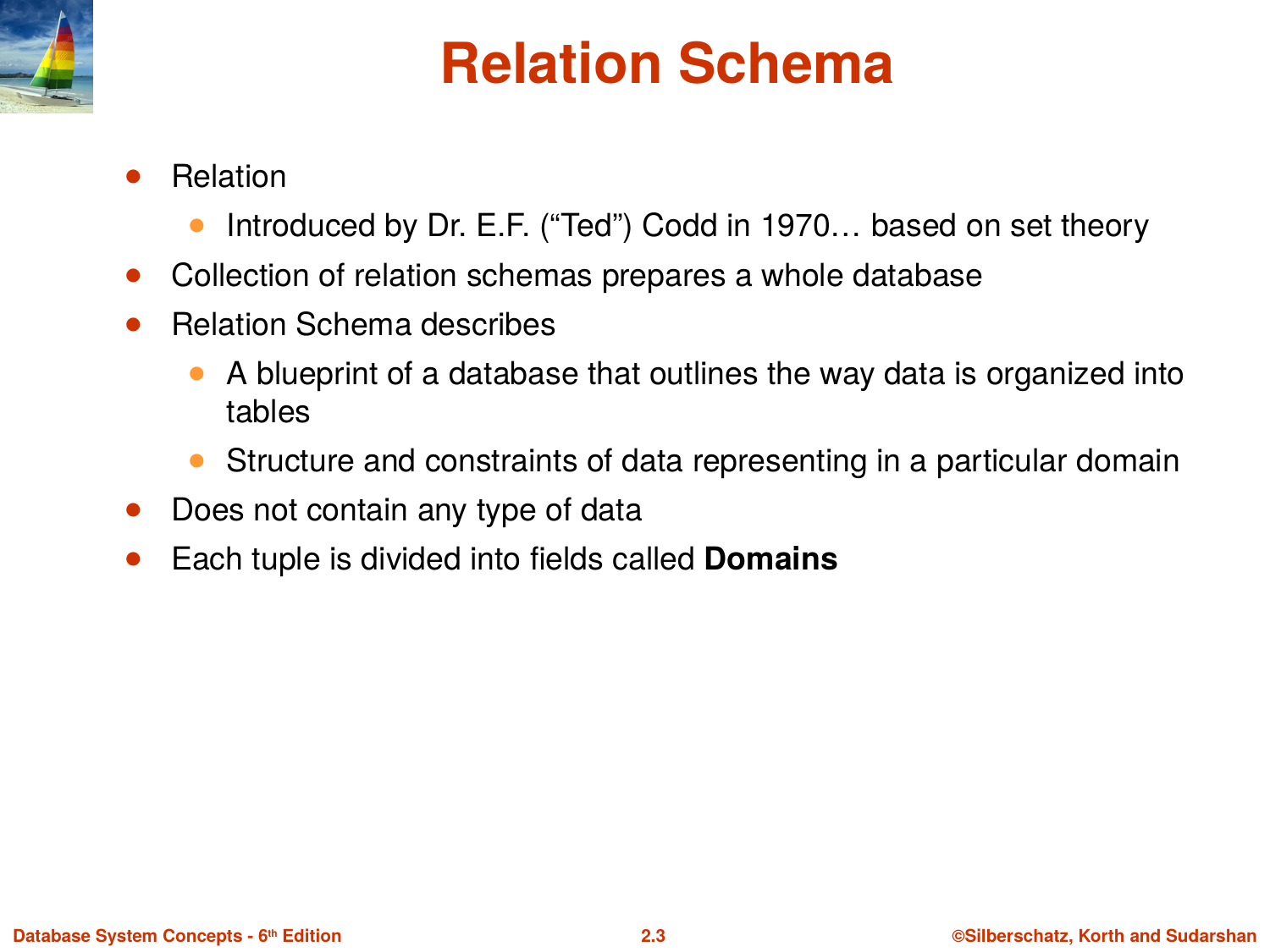

# Relation Schema
Relation
Introduced by Dr. E.F. (“Ted”) Codd in 1970… based on set theory
Collection of relation schemas prepares a whole database
Relation Schema describes
A blueprint of a database that outlines the way data is organized into tables
Structure and constraints of data representing in a particular domain
Does not contain any type of data
Each tuple is divided into fields called Domains